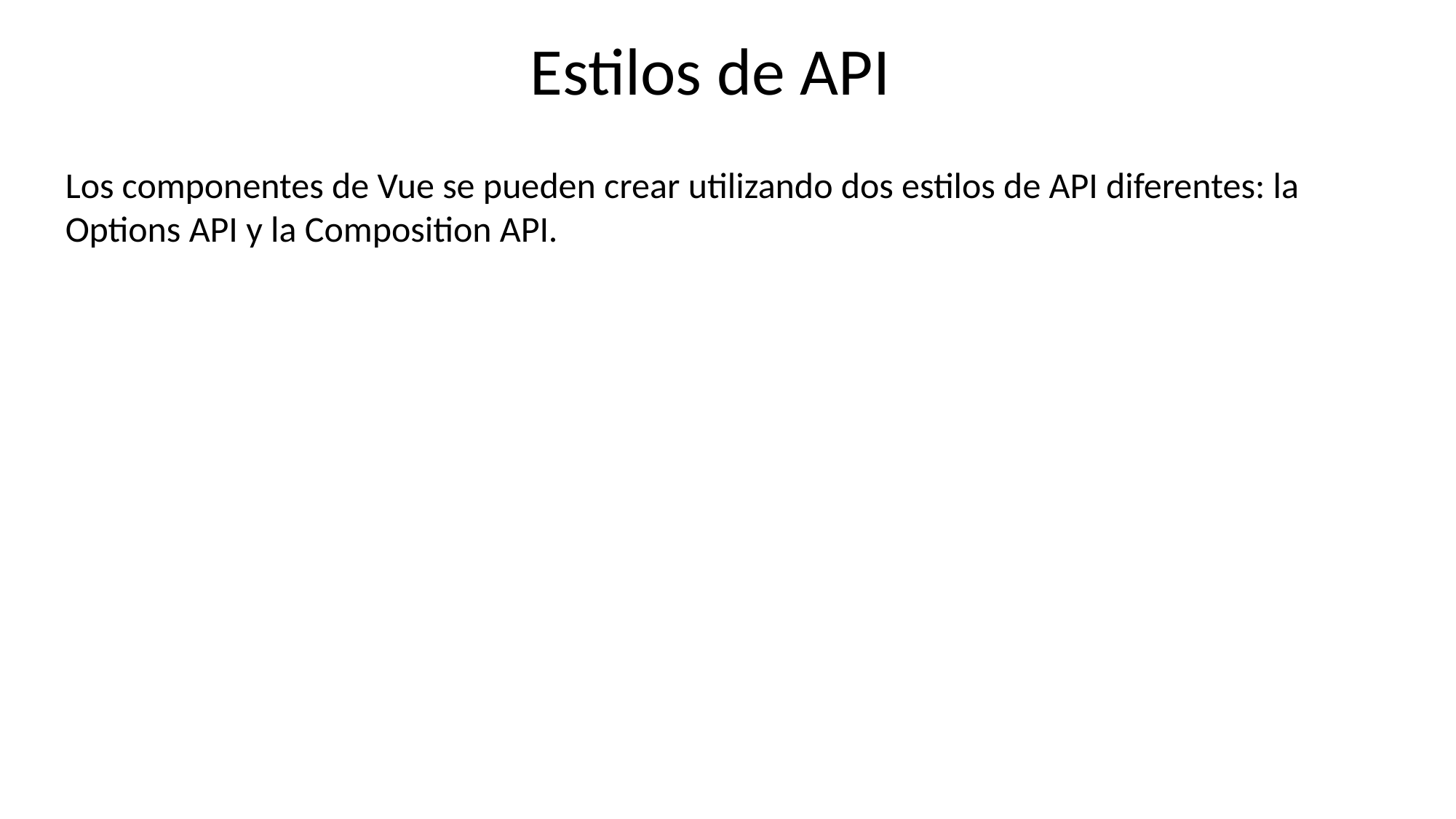

Estilos de API
Los componentes de Vue se pueden crear utilizando dos estilos de API diferentes: la Options API y la Composition API.